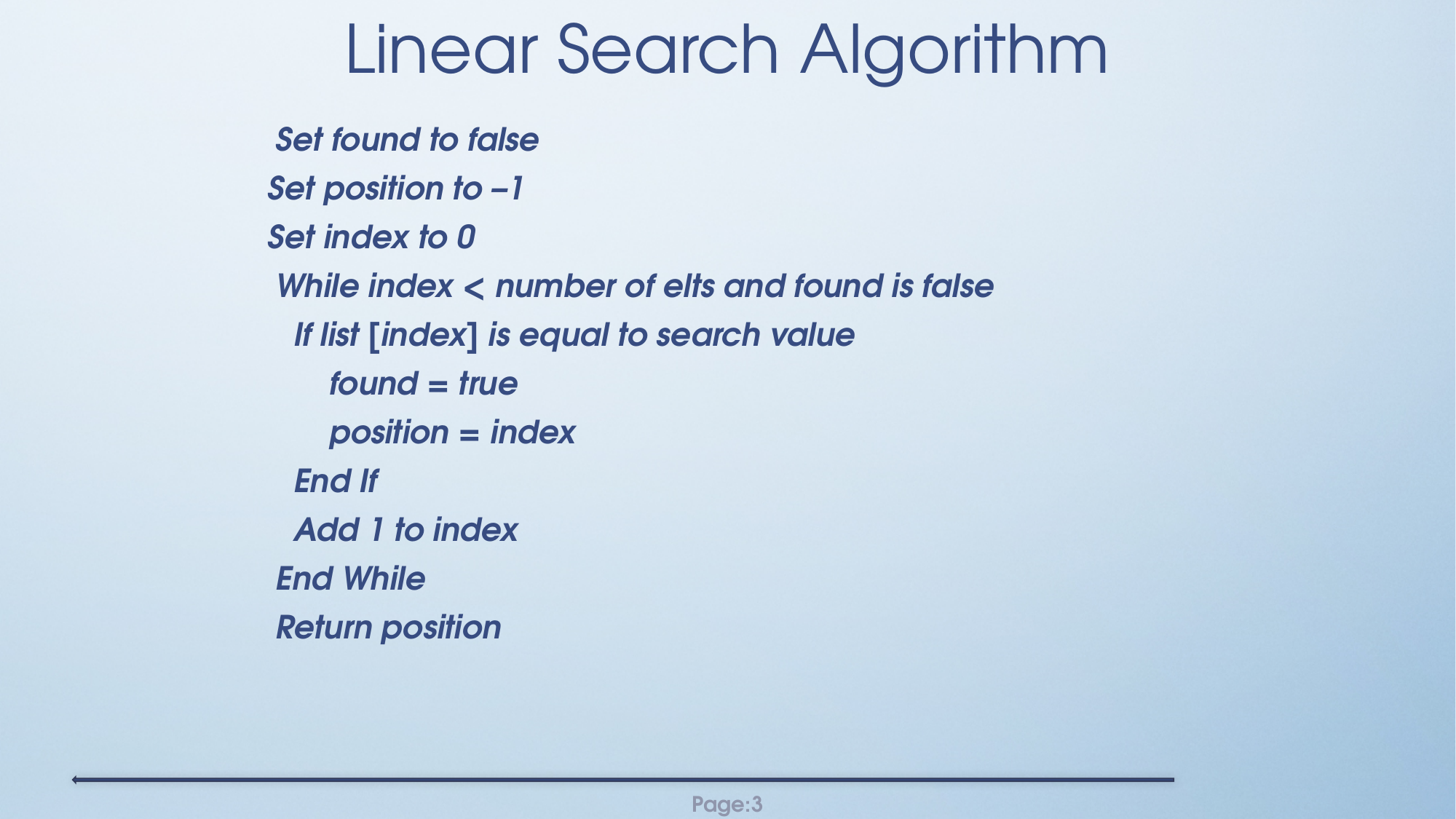

# Linear Search Algorithm
	Set found to false
   Set position to –1
   Set index to 0
	While index < number of elts and found is false
		  If list [index] is equal to search value
   		      found = true
		      position = index
		  End If
		  Add 1 to index
	End While
	Return position